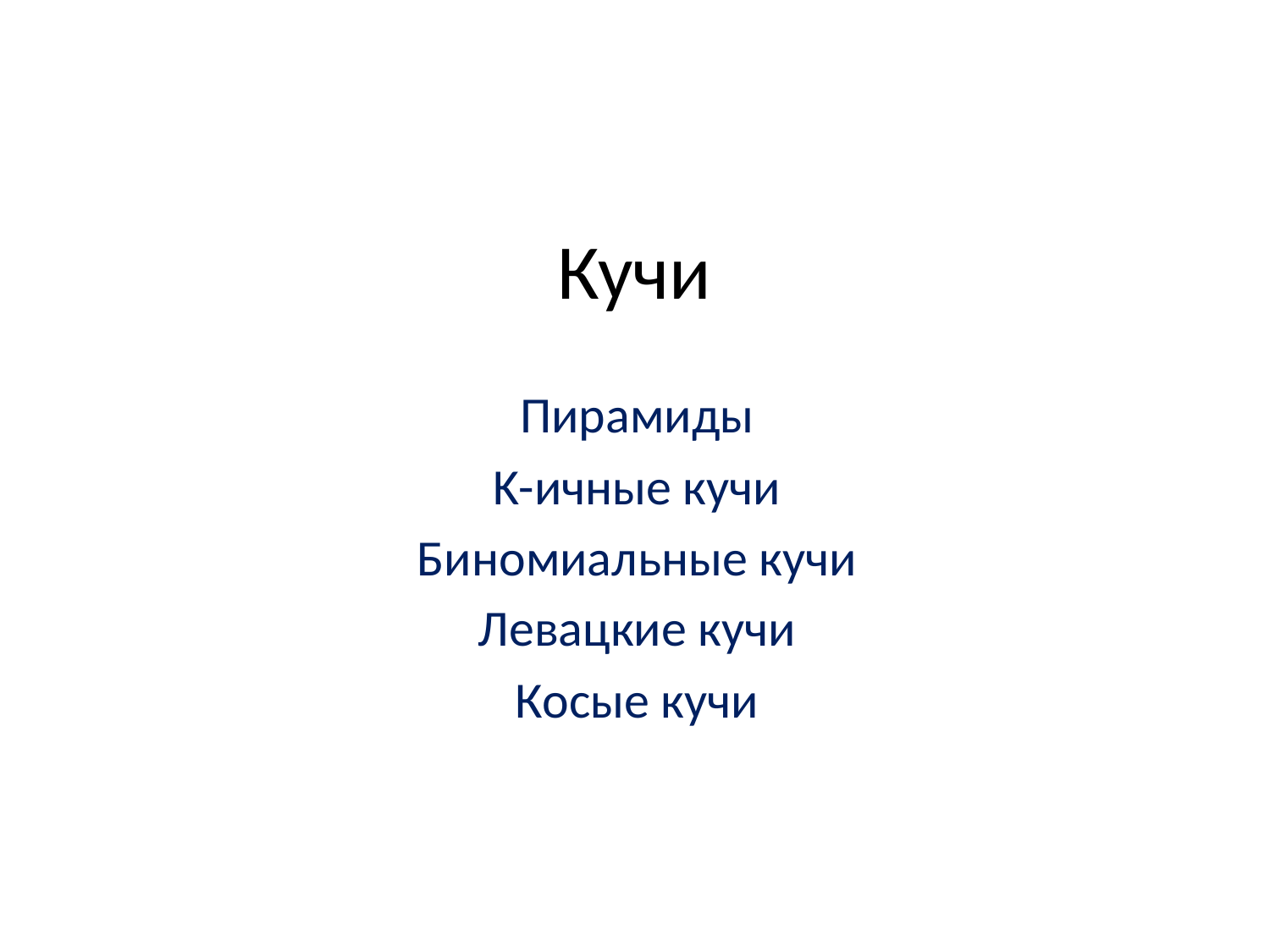

# Кучи
Пирамиды
K-ичные кучи
Биномиальные кучи
Левацкие кучи
Косые кучи